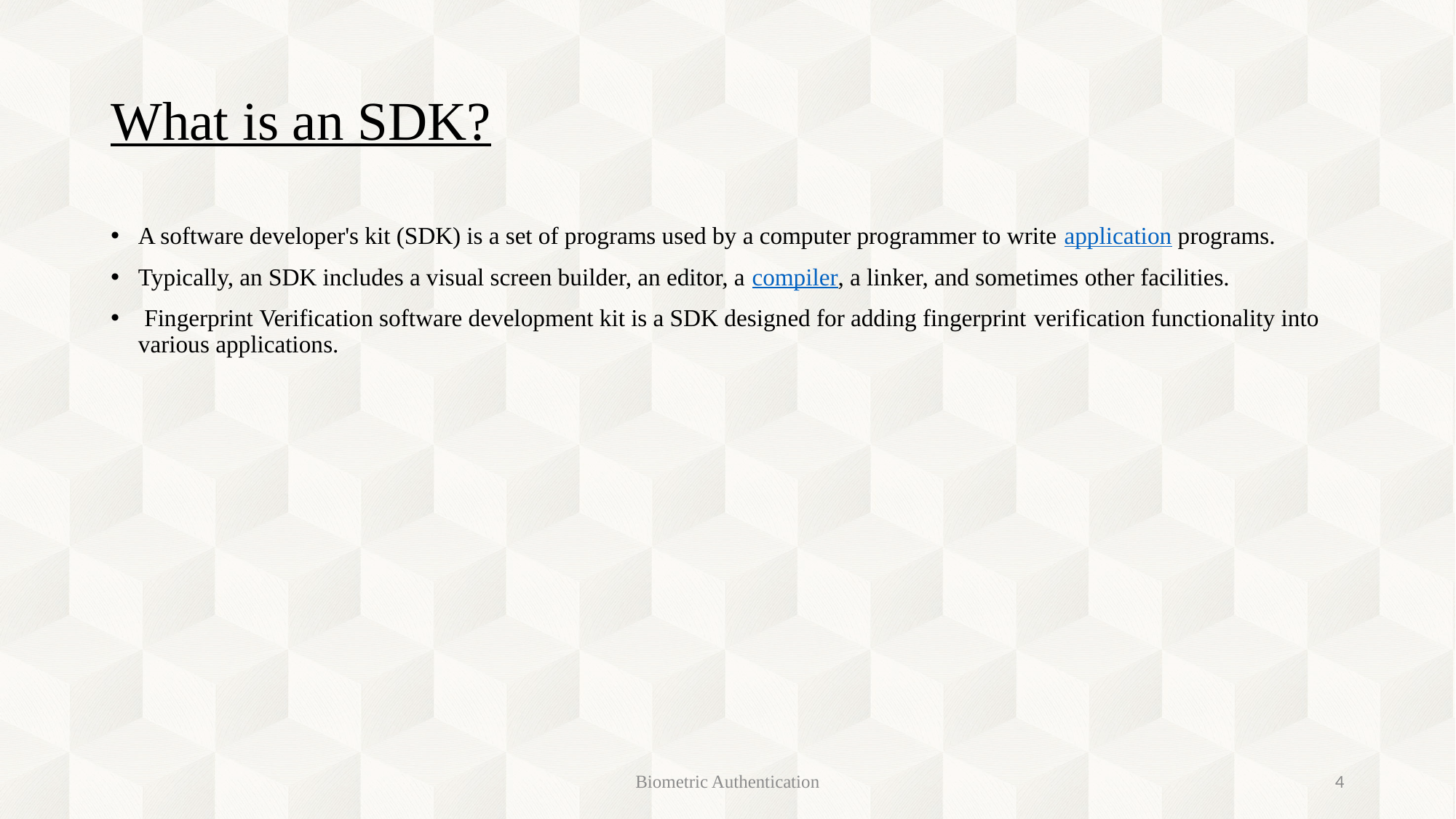

# What is an SDK?
A software developer's kit (SDK) is a set of programs used by a computer programmer to write application programs.
Typically, an SDK includes a visual screen builder, an editor, a compiler, a linker, and sometimes other facilities.
 Fingerprint Verification software development kit is a SDK designed for adding fingerprint verification functionality into various applications.
Biometric Authentication
4